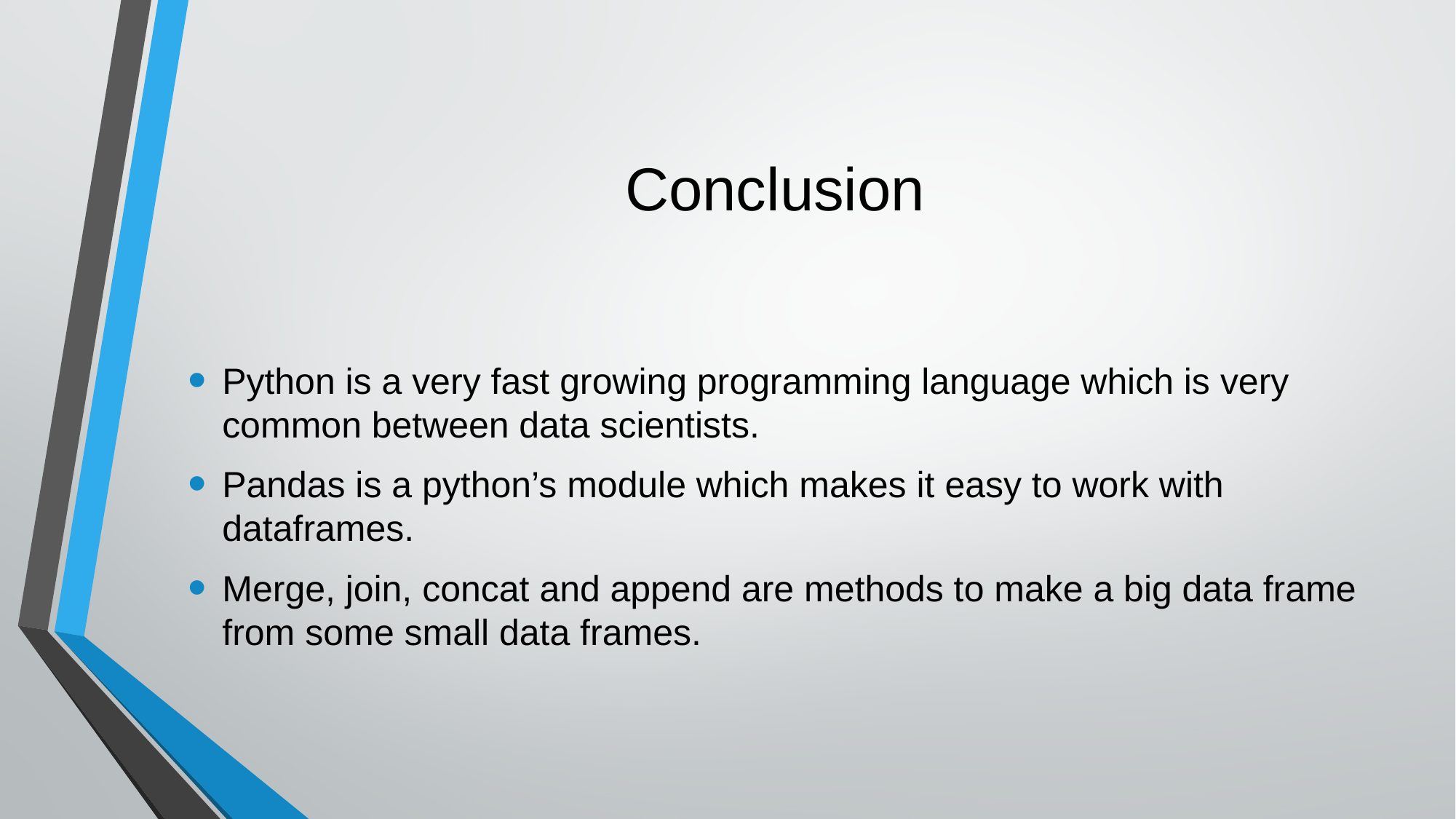

# Conclusion
Python is a very fast growing programming language which is very common between data scientists.
Pandas is a python’s module which makes it easy to work with dataframes.
Merge, join, concat and append are methods to make a big data frame from some small data frames.